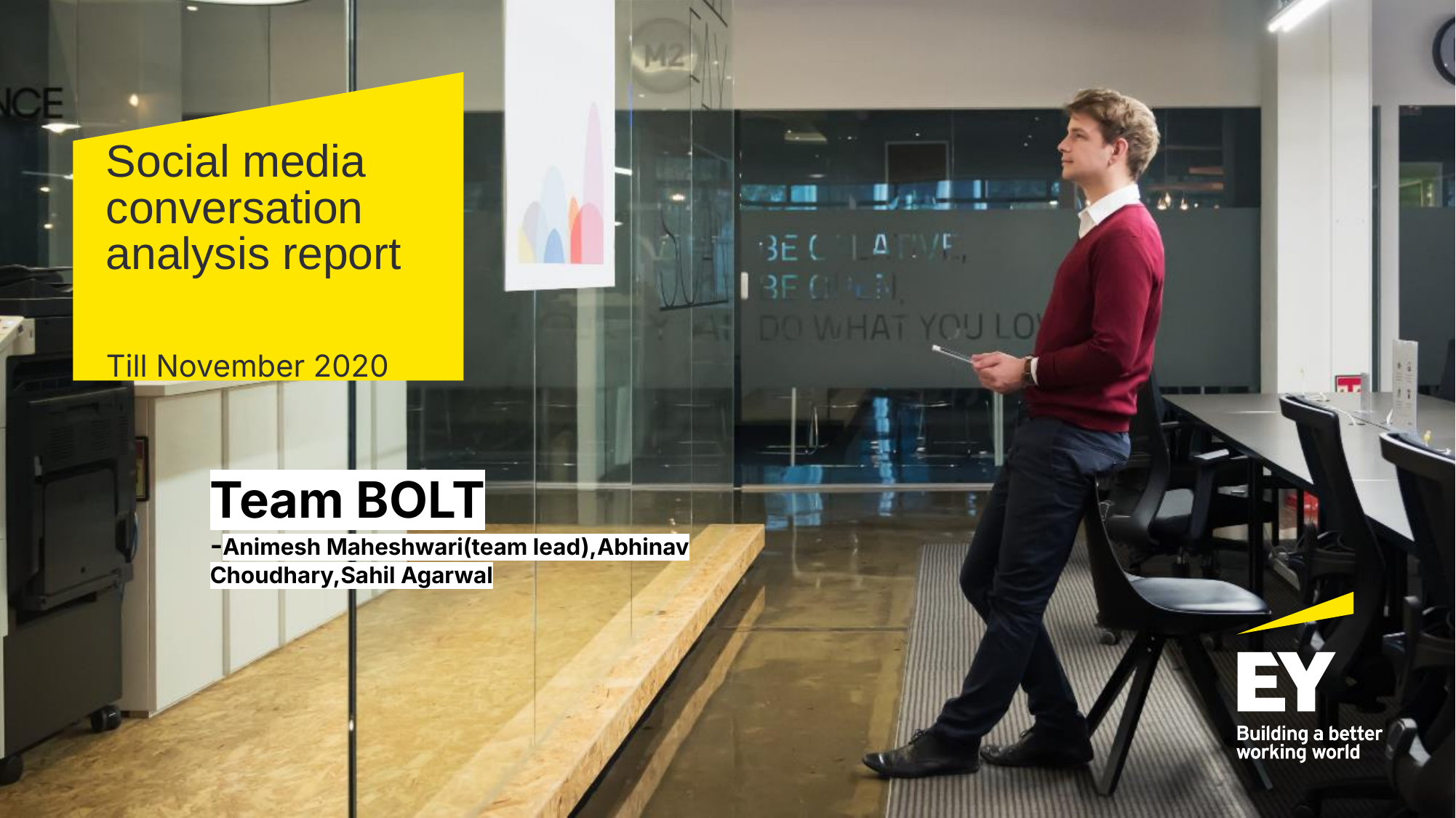

# Social media conversation analysis report
Till November 2020
Team BOLT
-Animesh Maheshwari(team lead),Abhinav Choudhary,Sahil Agarwal